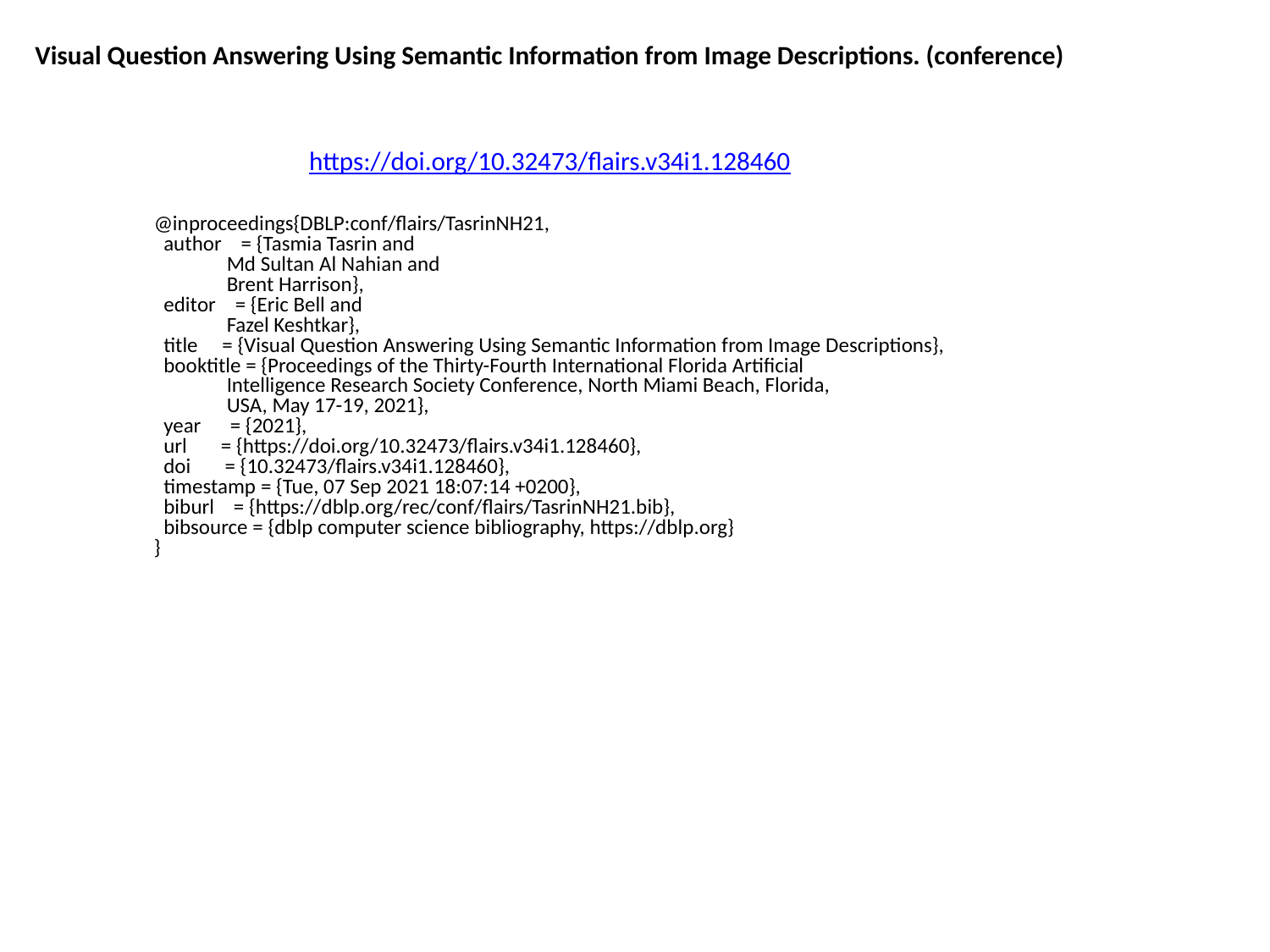

Visual Question Answering Using Semantic Information from Image Descriptions. (conference)

https://doi.org/10.32473/flairs.v34i1.128460

@inproceedings{DBLP:conf/flairs/TasrinNH21,
  author    = {Tasmia Tasrin and
               Md Sultan Al Nahian and
               Brent Harrison},
  editor    = {Eric Bell and
               Fazel Keshtkar},
  title     = {Visual Question Answering Using Semantic Information from Image Descriptions},
  booktitle = {Proceedings of the Thirty-Fourth International Florida Artificial
               Intelligence Research Society Conference, North Miami Beach, Florida,
               USA, May 17-19, 2021},
  year      = {2021},
  url       = {https://doi.org/10.32473/flairs.v34i1.128460},
  doi       = {10.32473/flairs.v34i1.128460},
  timestamp = {Tue, 07 Sep 2021 18:07:14 +0200},
  biburl    = {https://dblp.org/rec/conf/flairs/TasrinNH21.bib},
  bibsource = {dblp computer science bibliography, https://dblp.org}
}